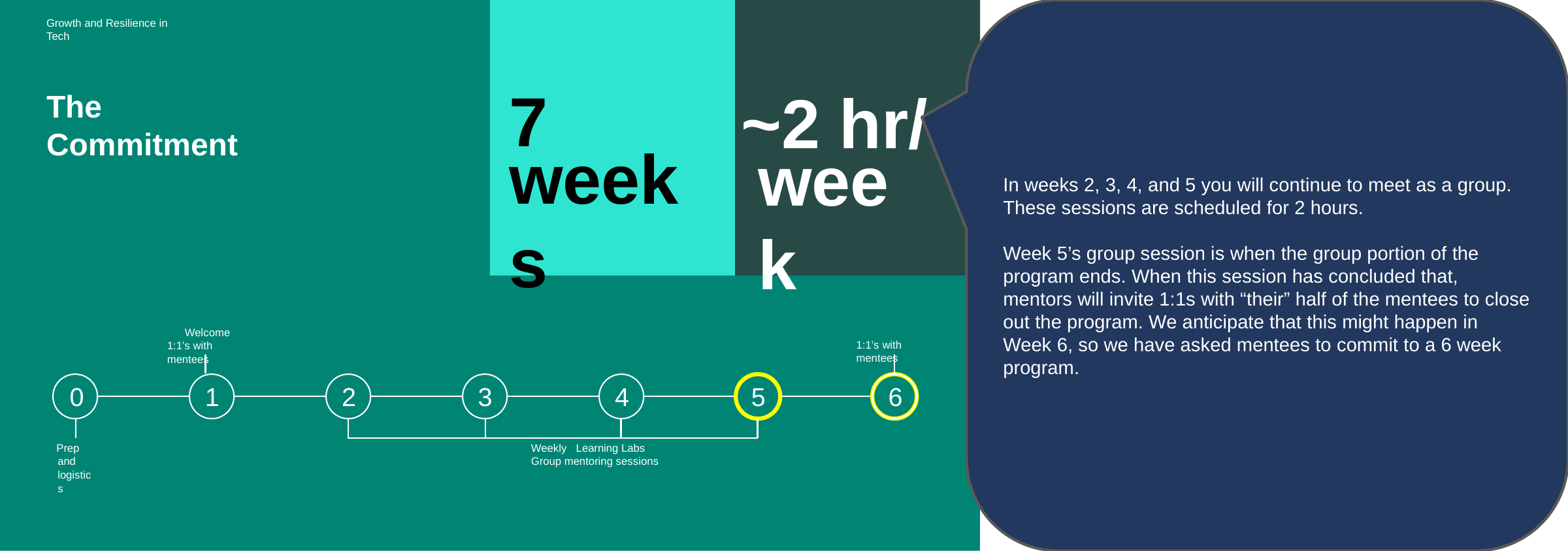

In weeks 2, 3, 4, and 5 you will continue to meet as a group. These sessions are scheduled for 2 hours.

Week 5’s group session is when the group portion of the program ends. When this session has concluded that, mentors will invite 1:1s with “their” half of the mentees to close out the program. We anticipate that this might happen in Week 6, so we have asked mentees to commit to a 6 week program.
Growth and Resilience in Tech
# 7
~2 hr/
The Commitment
weeks
week
Welcome
1:1’s with mentees
1:1’s with mentees

1
2
4
5
6
0
3

Weekly   Learning Labs
Group mentoring sessions
Prep and  logistics